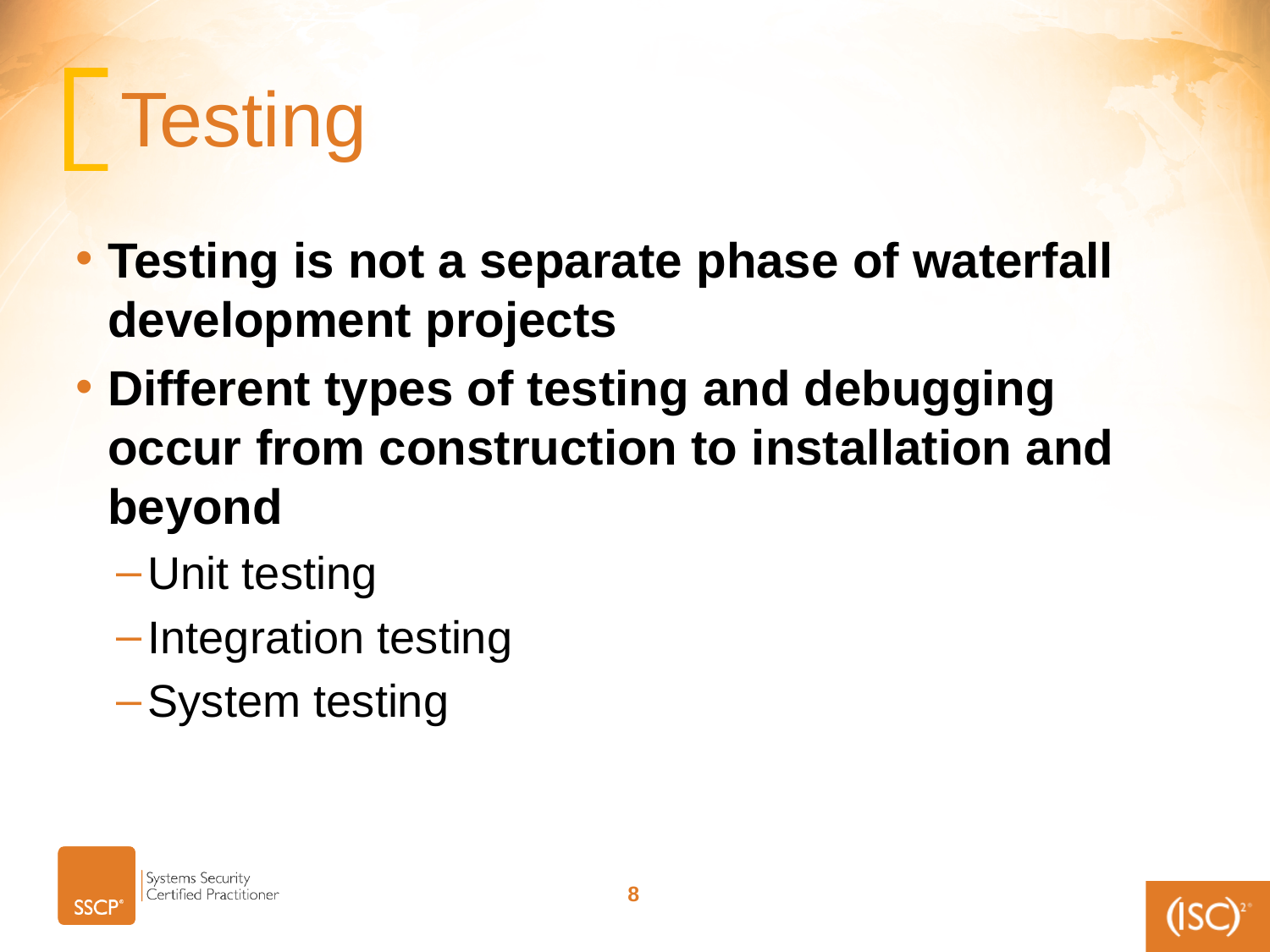

# Testing
Testing is not a separate phase of waterfall development projects
Different types of testing and debugging occur from construction to installation and beyond
Unit testing
Integration testing
System testing